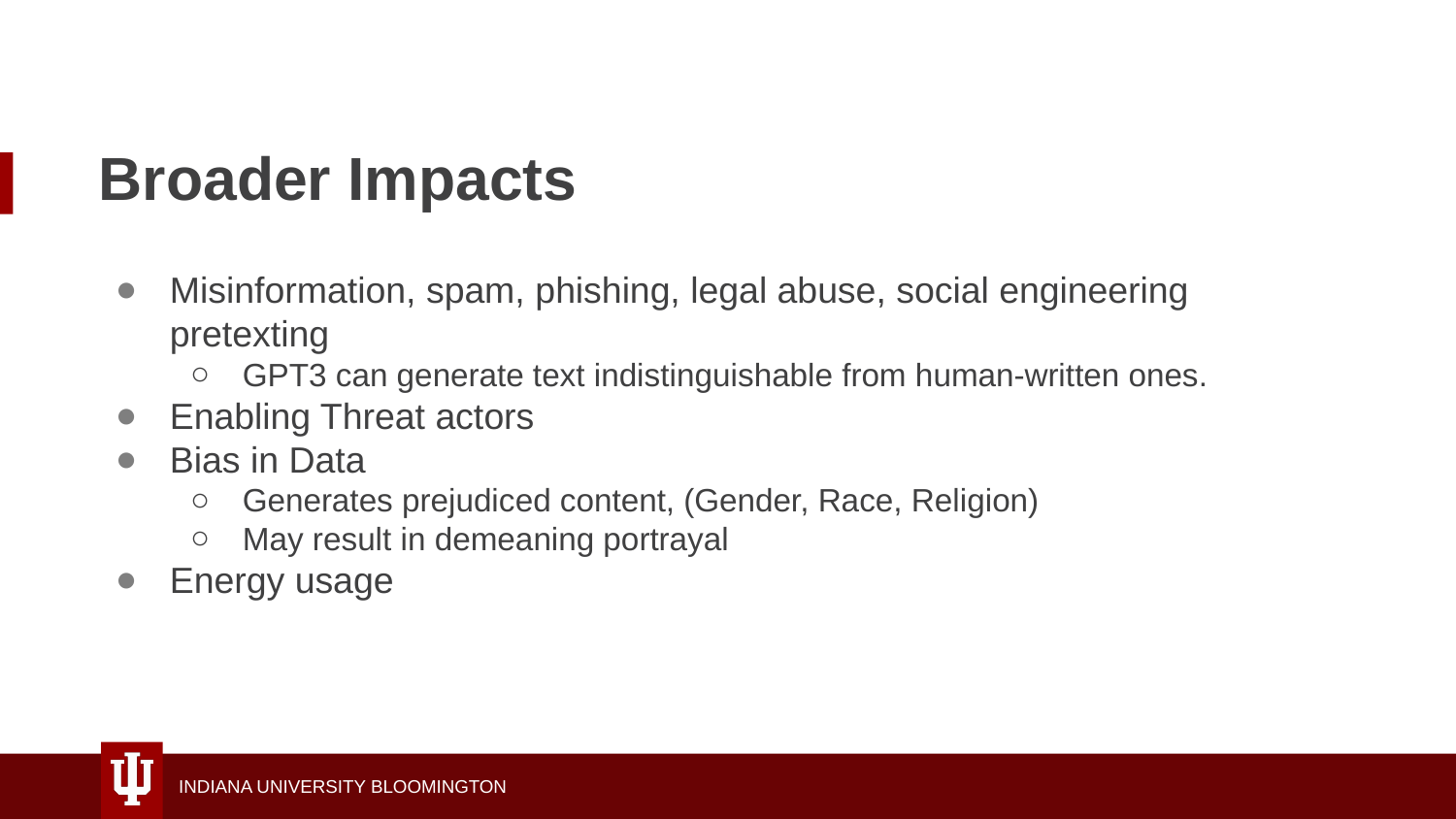

# Broader Impacts
Misinformation, spam, phishing, legal abuse, social engineering pretexting
GPT3 can generate text indistinguishable from human-written ones.
Enabling Threat actors
Bias in Data
Generates prejudiced content, (Gender, Race, Religion)
May result in demeaning portrayal
Energy usage